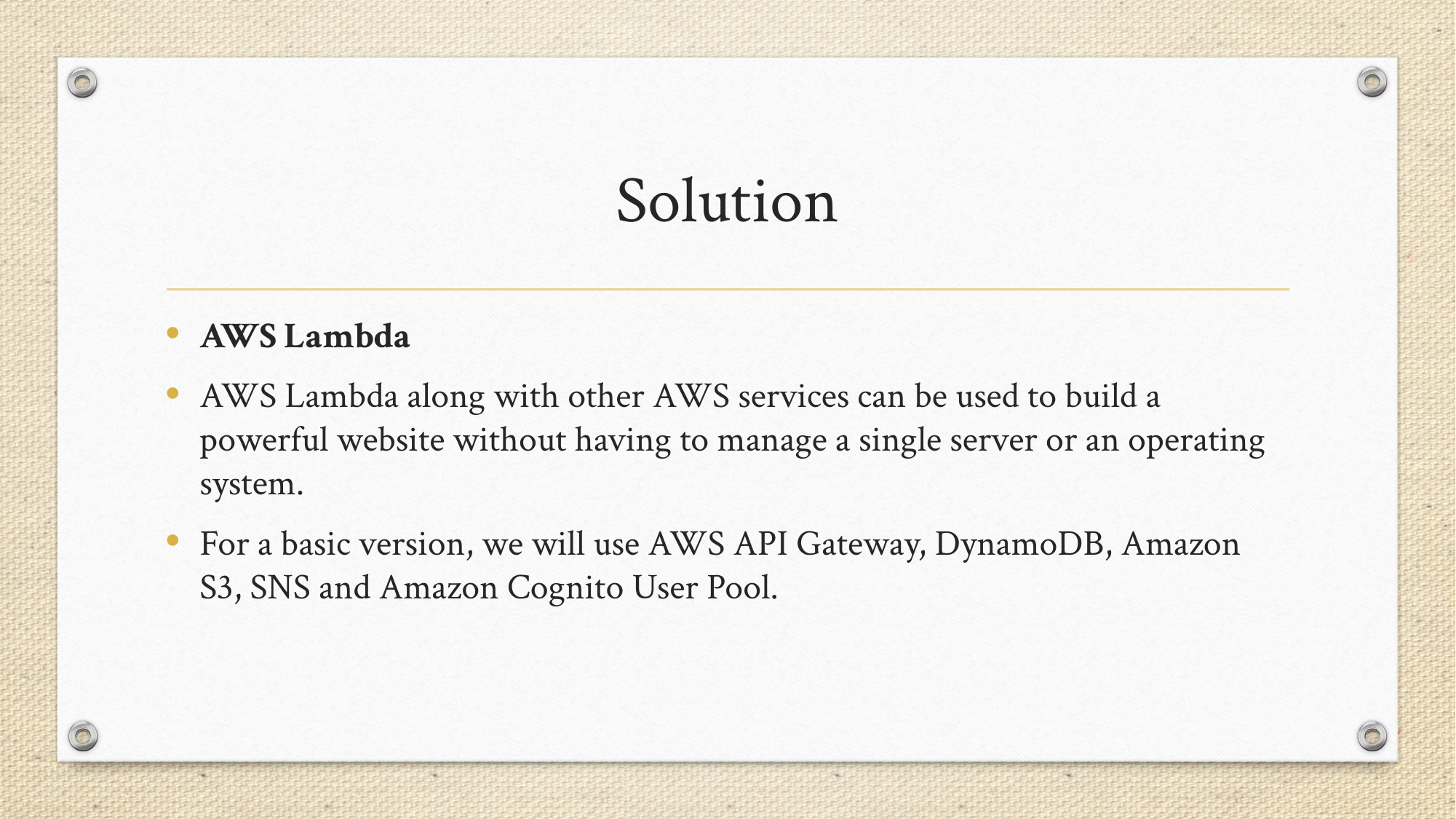

# Solution
AWS Lambda
AWS Lambda along with other AWS services can be used to build a powerful website without having to manage a single server or an operating system.
For a basic version, we will use AWS API Gateway, DynamoDB, Amazon S3, SNS and Amazon Cognito User Pool.